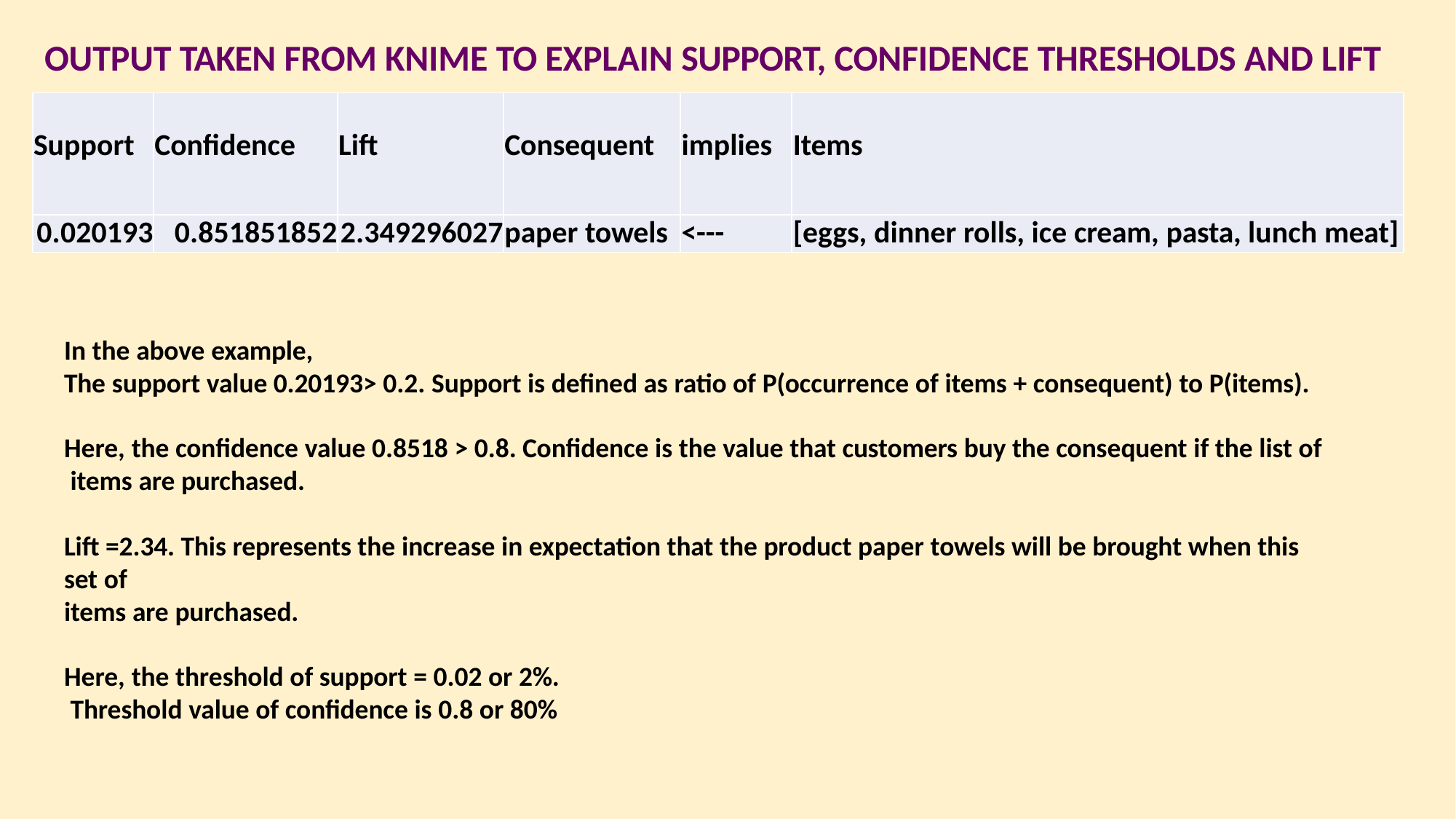

# OUTPUT TAKEN FROM KNIME TO EXPLAIN SUPPORT, CONFIDENCE THRESHOLDS AND LIFT
| Support | Confidence | Lift | Consequent | implies | Items |
| --- | --- | --- | --- | --- | --- |
| 0.020193 | 0.851851852 | 2.349296027 | paper towels | <--- | [eggs, dinner rolls, ice cream, pasta, lunch meat] |
In the above example,
The support value 0.20193> 0.2. Support is defined as ratio of P(occurrence of items + consequent) to P(items).

Here, the confidence value 0.8518 > 0.8. Confidence is the value that customers buy the consequent if the list of  items are purchased.

Lift =2.34. This represents the increase in expectation that the product paper towels will be brought when this set of
items are purchased.

Here, the threshold of support = 0.02 or 2%.  Threshold value of confidence is 0.8 or 80%